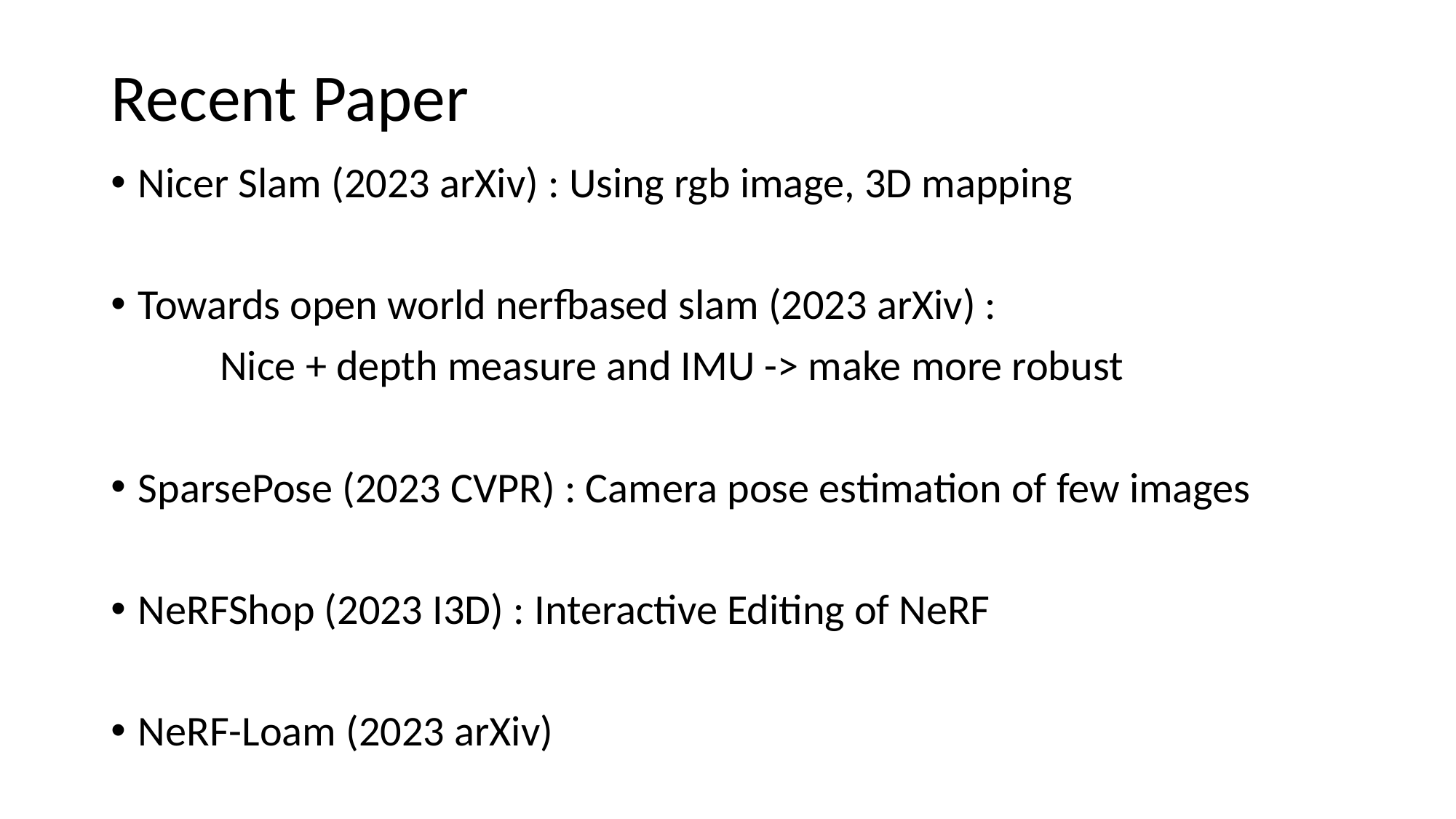

# Recent Paper
Nicer Slam (2023 arXiv) : Using rgb image, 3D mapping

Towards open world nerfbased slam (2023 arXiv) :
	Nice + depth measure and IMU -> make more robust

SparsePose (2023 CVPR) : Camera pose estimation of few images

NeRFShop (2023 I3D) : Interactive Editing of NeRF

NeRF-Loam (2023 arXiv)